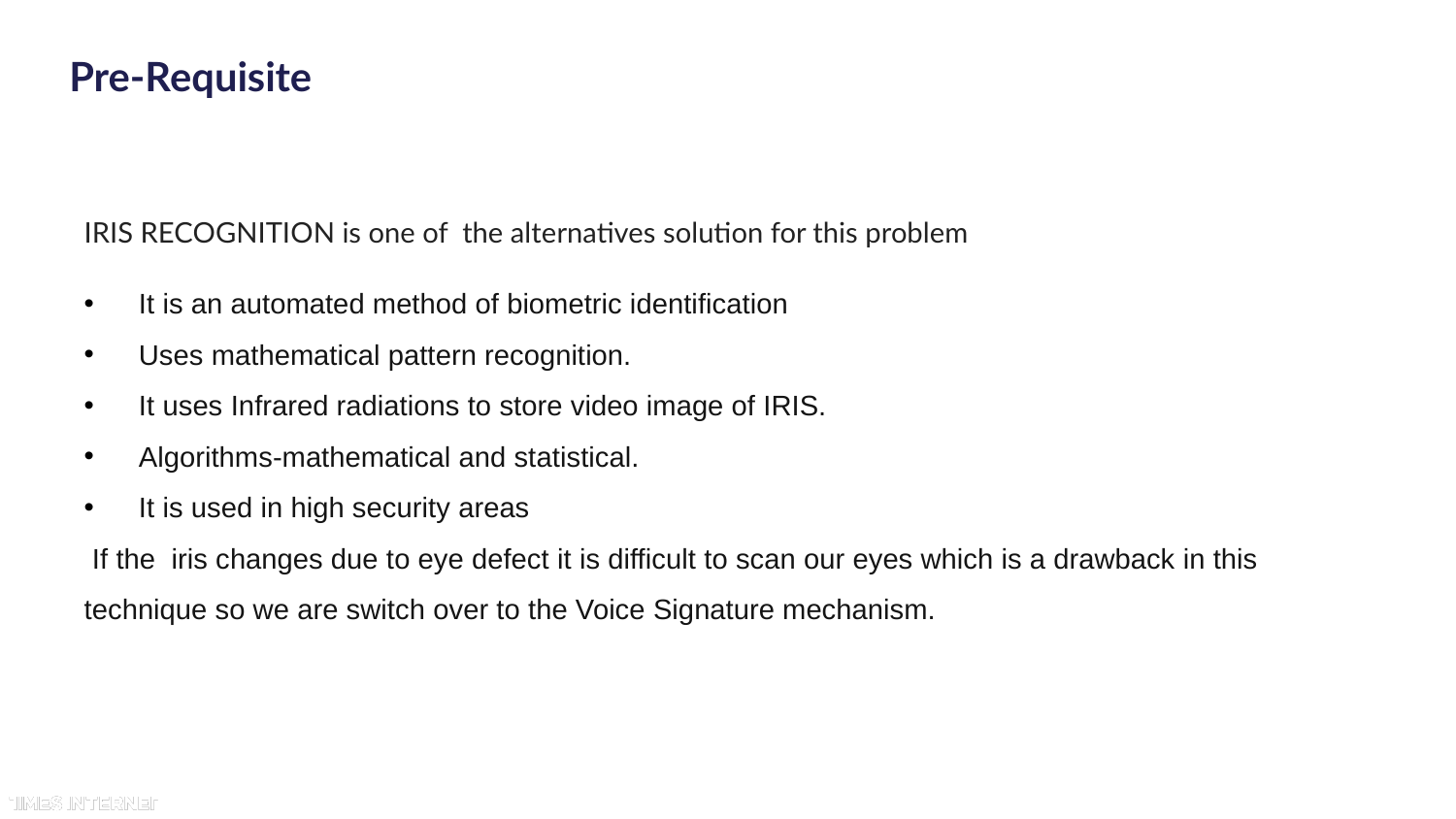

# Pre-Requisite
IRIS RECOGNITION is one of  the alternatives solution for this problem
It is an automated method of biometric identification
Uses mathematical pattern recognition.
It uses Infrared radiations to store video image of IRIS.
Algorithms-mathematical and statistical.
It is used in high security areas
 If the  iris changes due to eye defect it is difficult to scan our eyes which is a drawback in this technique so we are switch over to the Voice Signature mechanism.